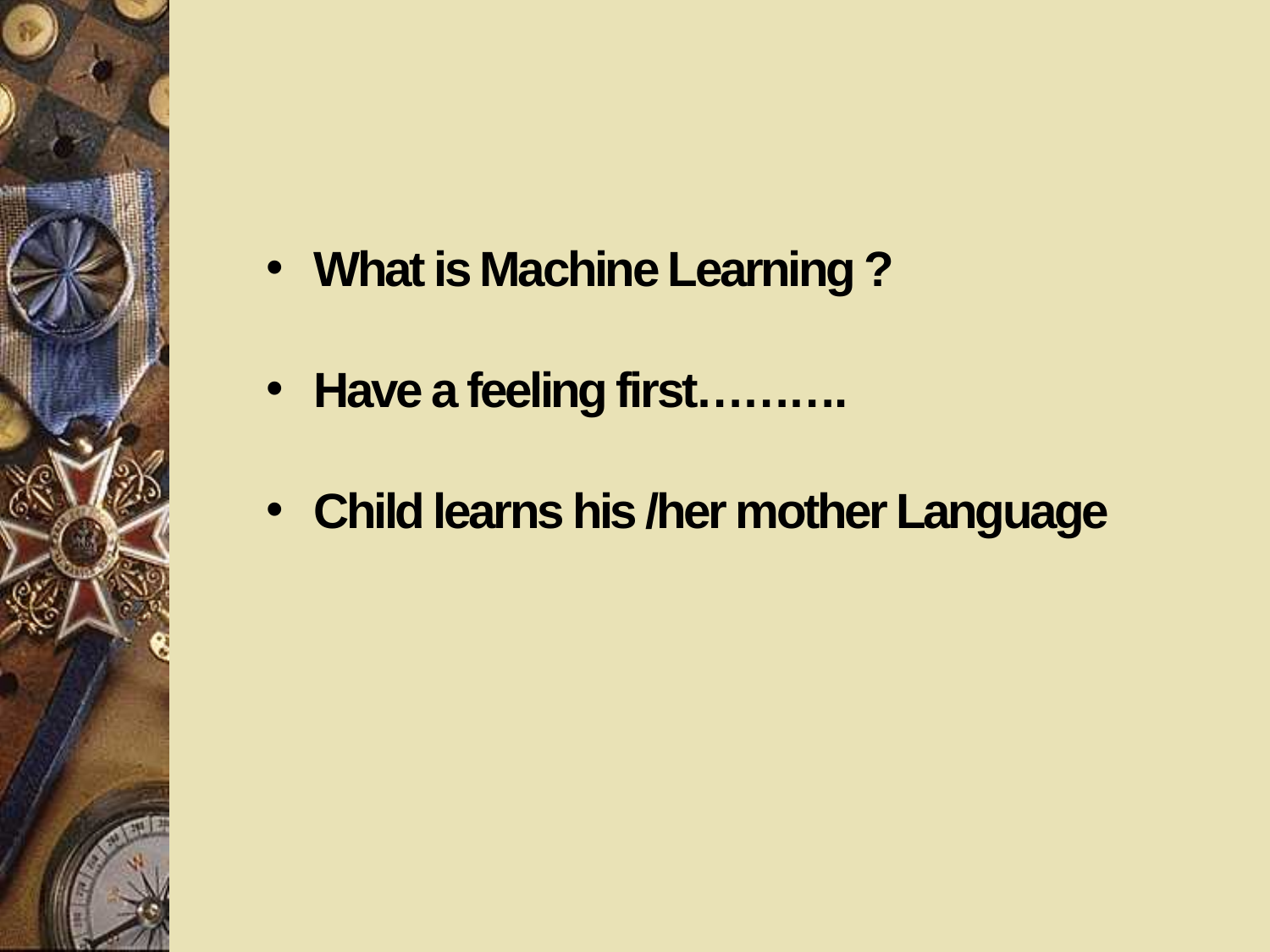

What is Machine Learning ?

Have a feeling first……….

Child learns his /her mother Language